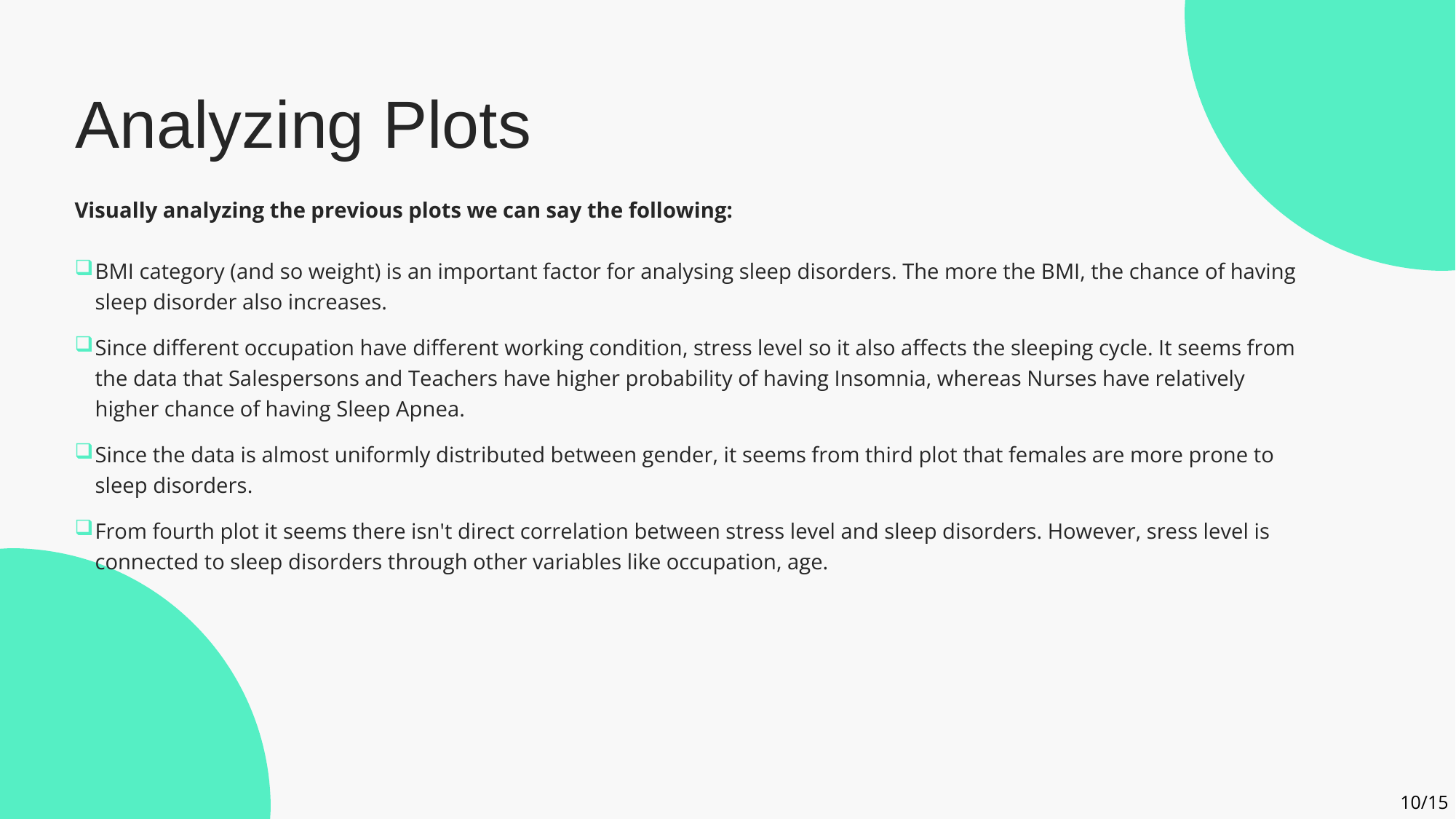

# Analyzing Plots
Visually analyzing the previous plots we can say the following:

BMI category (and so weight) is an important factor for analysing sleep disorders. The more the BMI, the chance of having sleep disorder also increases.
Since different occupation have different working condition, stress level so it also affects the sleeping cycle. It seems from the data that Salespersons and Teachers have higher probability of having Insomnia, whereas Nurses have relatively higher chance of having Sleep Apnea.
Since the data is almost uniformly distributed between gender, it seems from third plot that females are more prone to sleep disorders.
From fourth plot it seems there isn't direct correlation between stress level and sleep disorders. However, sress level is connected to sleep disorders through other variables like occupation, age.

10/15